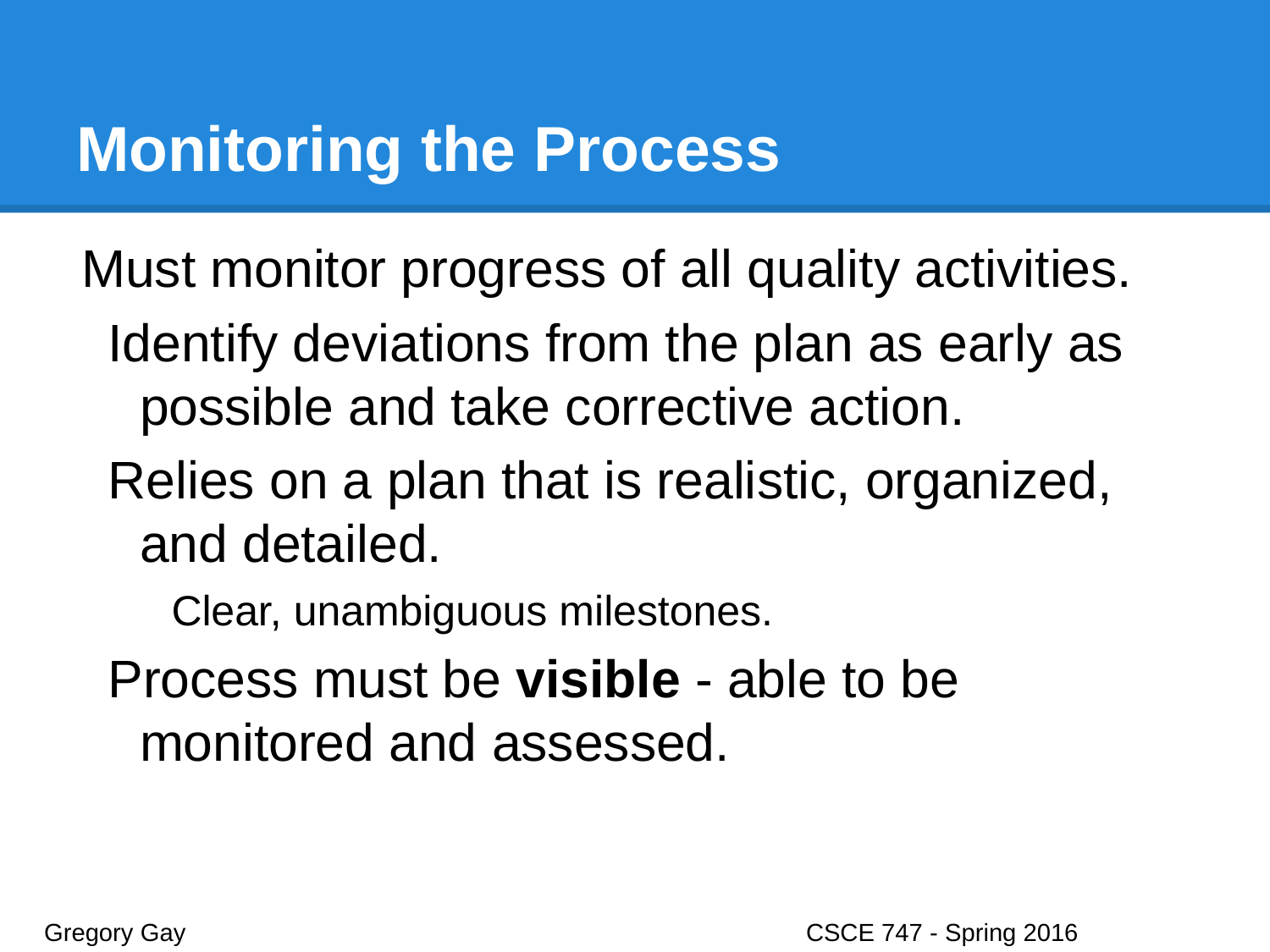

# Monitoring the Process
Must monitor progress of all quality activities.
Identify deviations from the plan as early as possible and take corrective action.
Relies on a plan that is realistic, organized, and detailed.
Clear, unambiguous milestones.
Process must be visible - able to be monitored and assessed.
Gregory Gay					CSCE 747 - Spring 2016							38